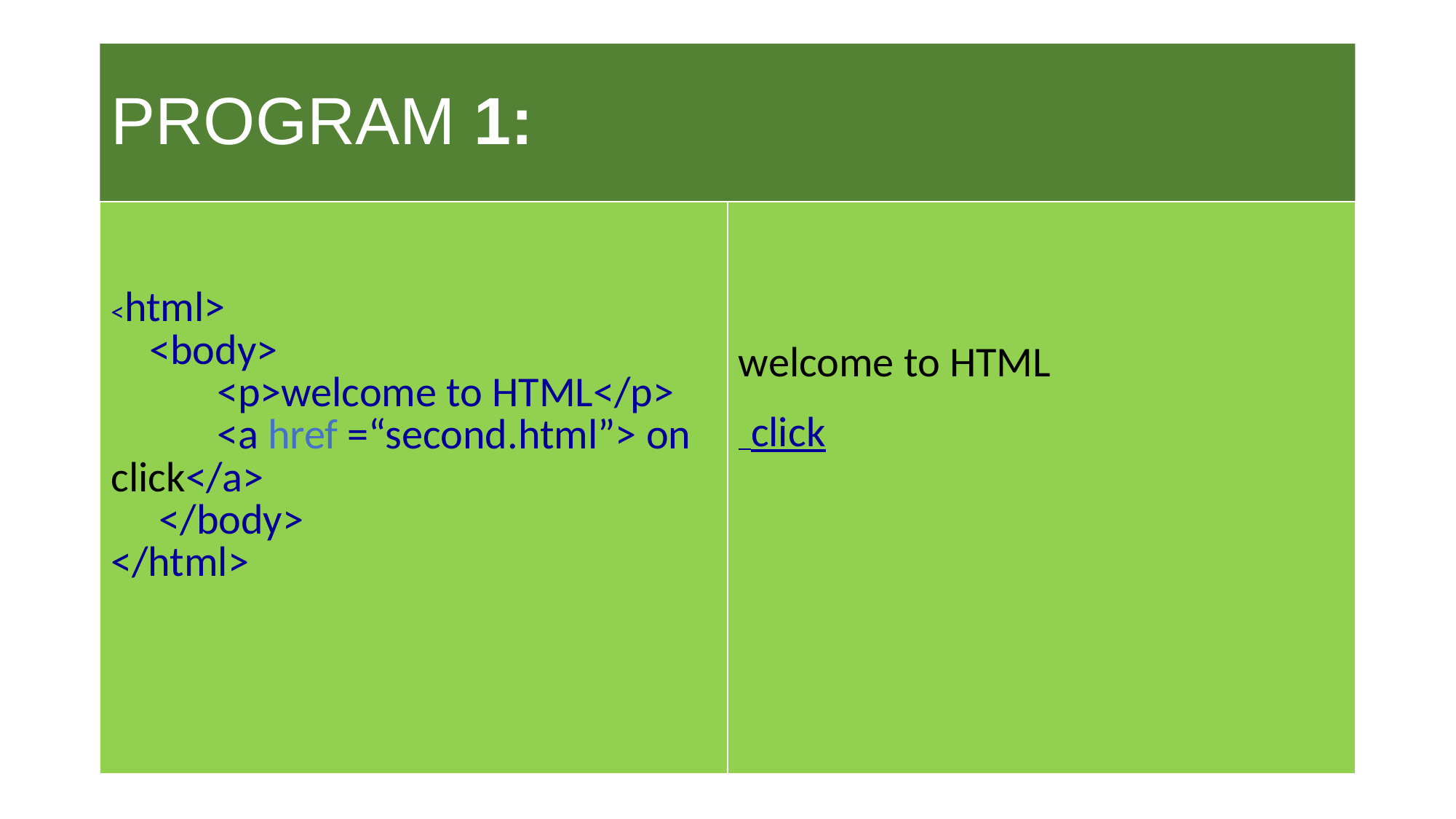

# PROGRAM 1:
| <html> <body> <p>welcome to HTML</p> <a href =“second.html”> on click</a> </body> </html> | welcome to HTML click |
| --- | --- |